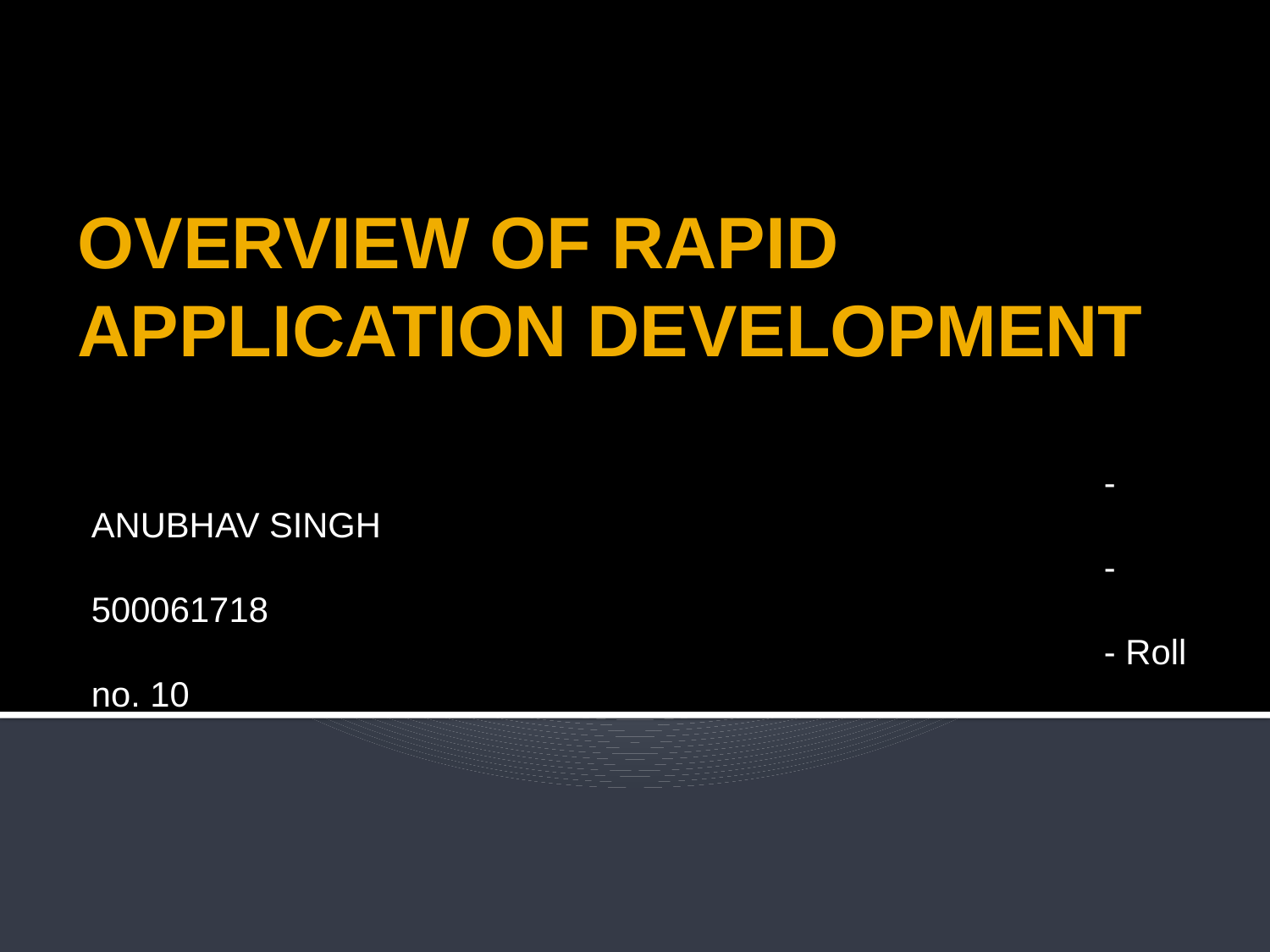

# OVERVIEW OF RAPID APPLICATION DEVELOPMENT
                                                                                                        -ANUBHAV SINGH
                                                                                                        -500061718
                                                                                                        - Roll no. 10